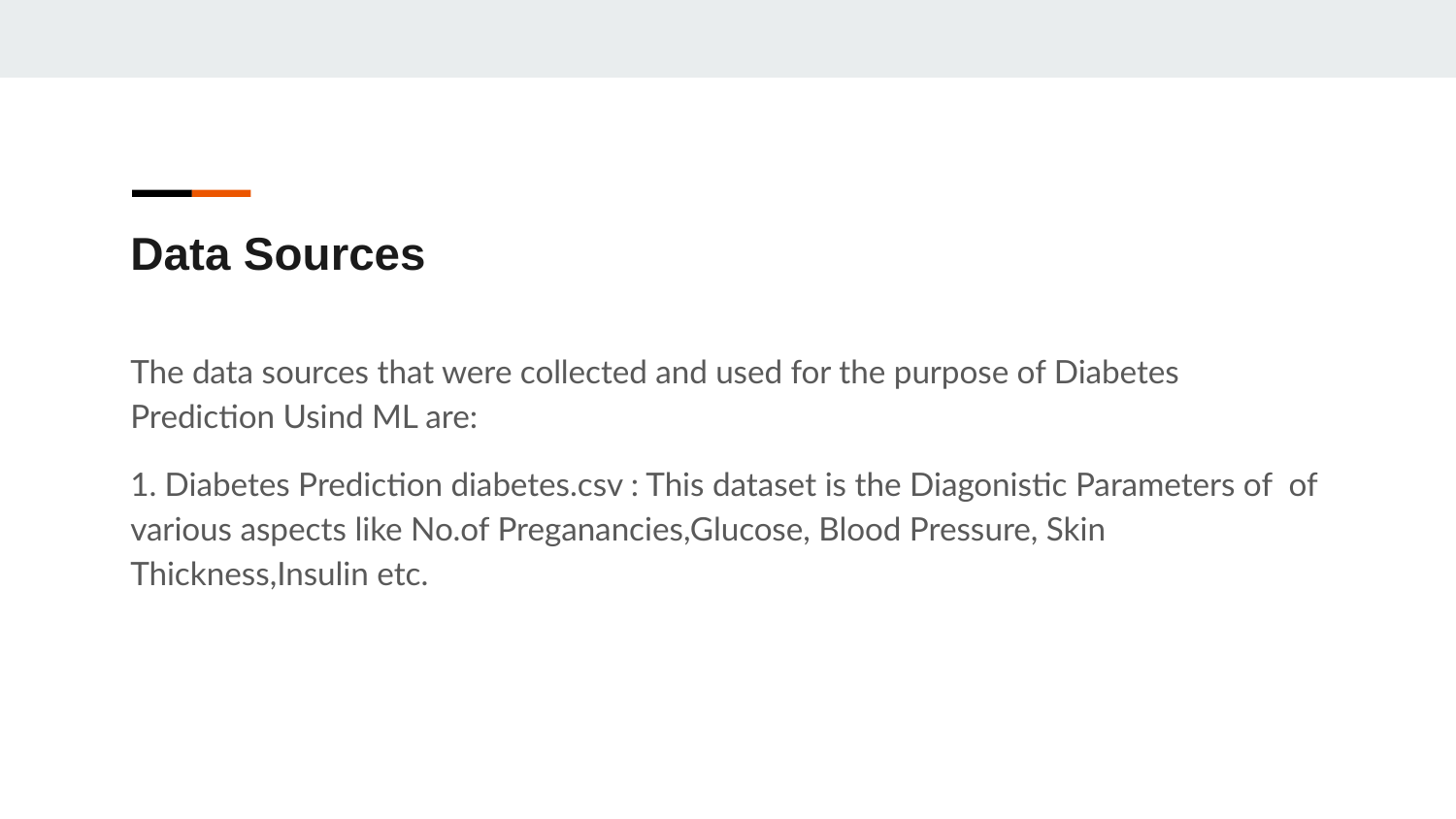

Data Sources
The data sources that were collected and used for the purpose of Diabetes Prediction Usind ML are:
1. Diabetes Prediction diabetes.csv : This dataset is the Diagonistic Parameters of  of various aspects like No.of Preganancies,Glucose, Blood Pressure, Skin Thickness,Insulin etc.